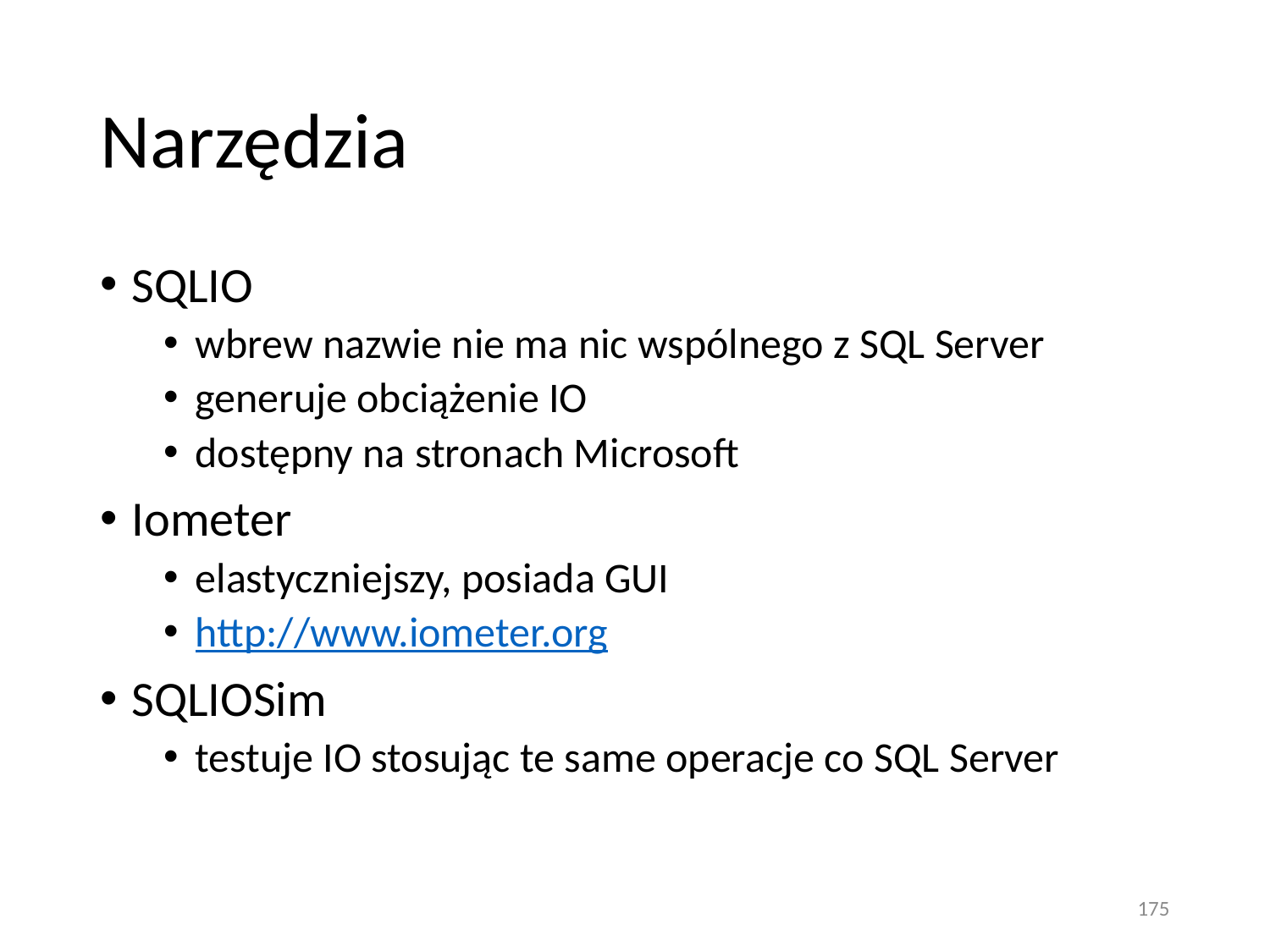

# Narzędzia
SQLIO
wbrew nazwie nie ma nic wspólnego z SQL Server
generuje obciążenie IO
dostępny na stronach Microsoft
Iometer
elastyczniejszy, posiada GUI
http://www.iometer.org
SQLIOSim
testuje IO stosując te same operacje co SQL Server
175